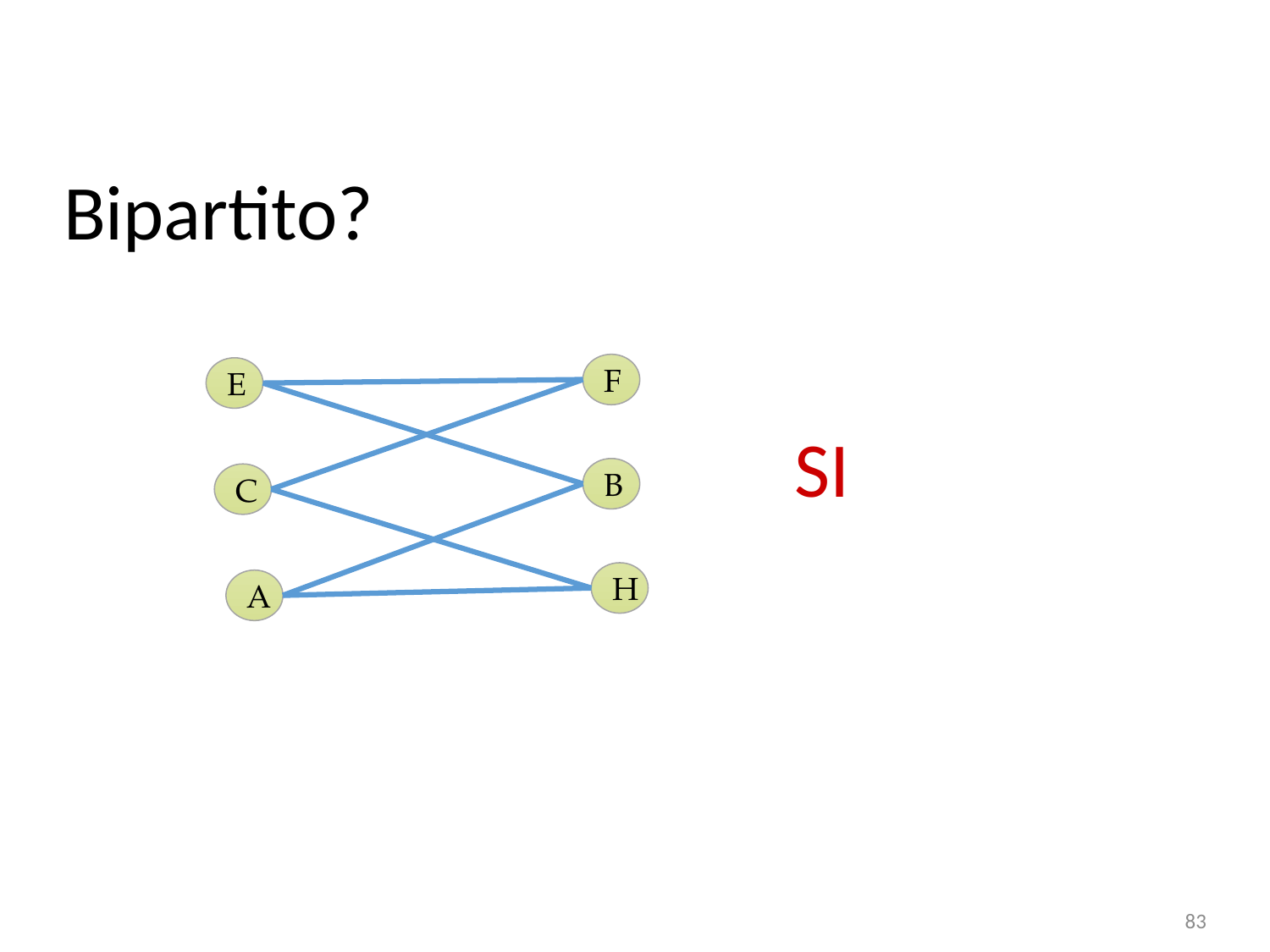

# Bipartito?
F
SI
E
B
C
H
A
83